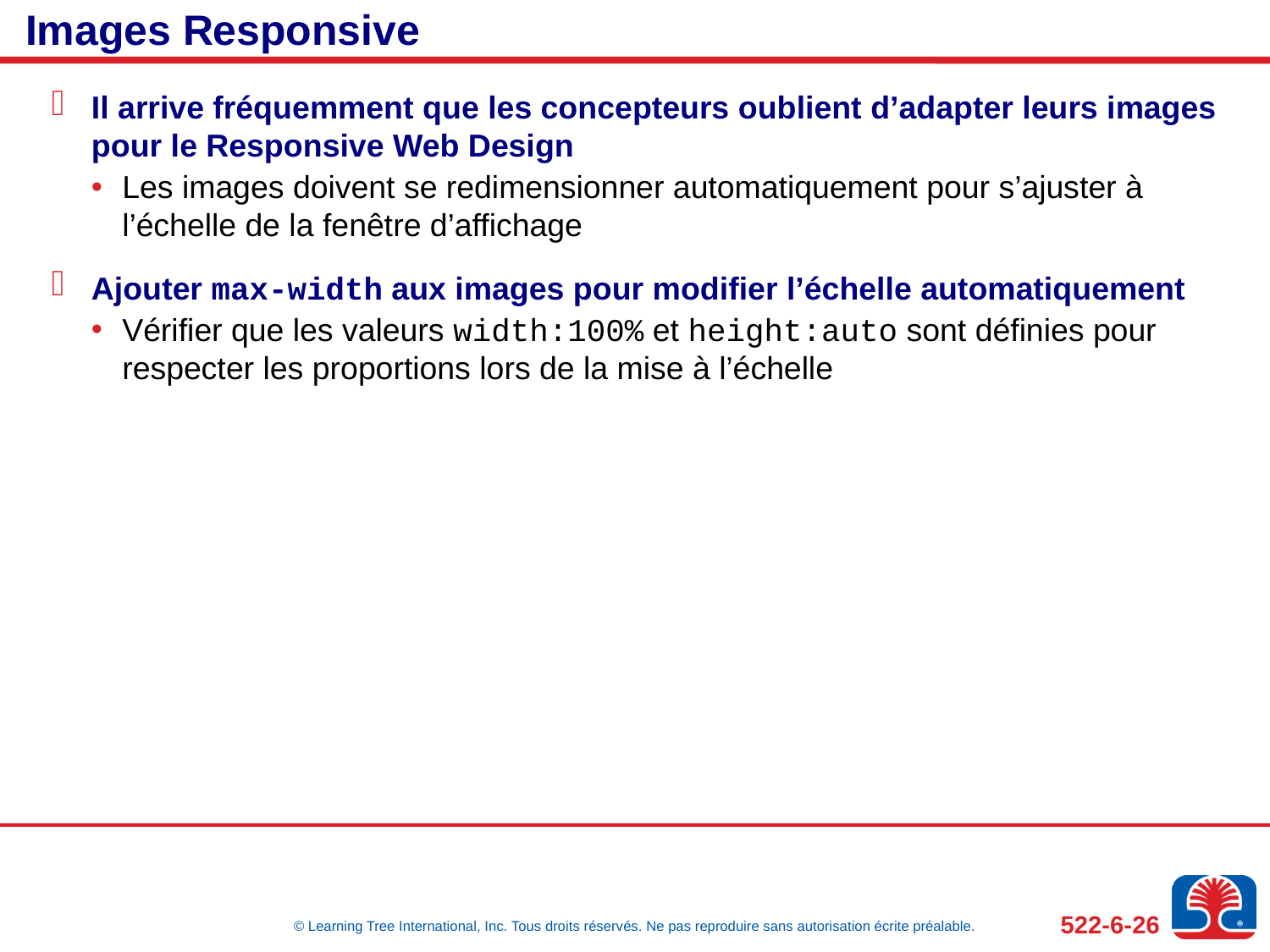

# Images Responsive
Il arrive fréquemment que les concepteurs oublient d’adapter leurs images pour le Responsive Web Design
Les images doivent se redimensionner automatiquement pour s’ajuster à l’échelle de la fenêtre d’affichage
Ajouter max-width aux images pour modifier l’échelle automatiquement
Vérifier que les valeurs width:100% et height:auto sont définies pour respecter les proportions lors de la mise à l’échelle